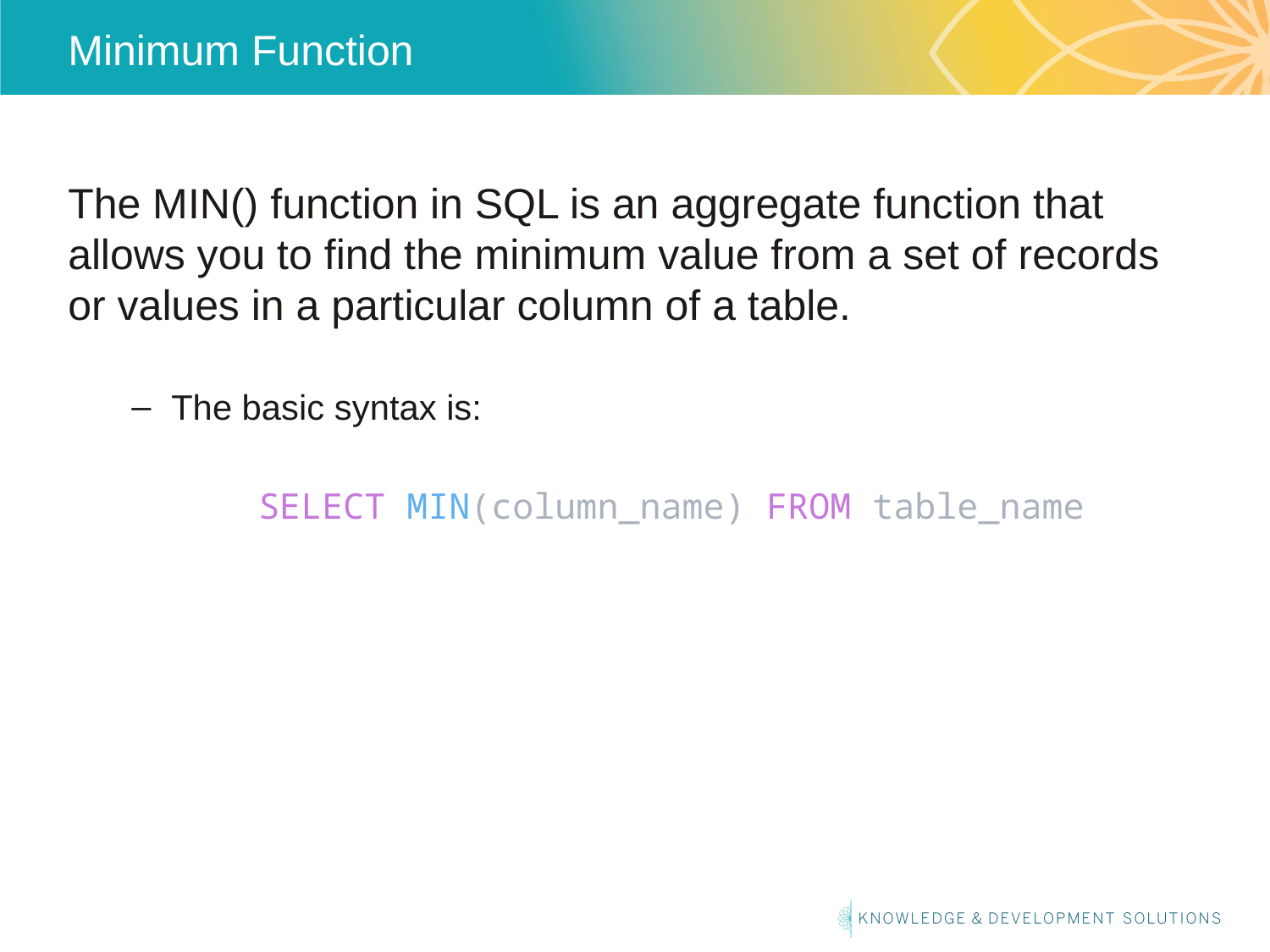

# Minimum Function
The MIN() function in SQL is an aggregate function that allows you to find the minimum value from a set of records or values in a particular column of a table.

The basic syntax is:

	SELECT MIN(column_name) FROM table_name